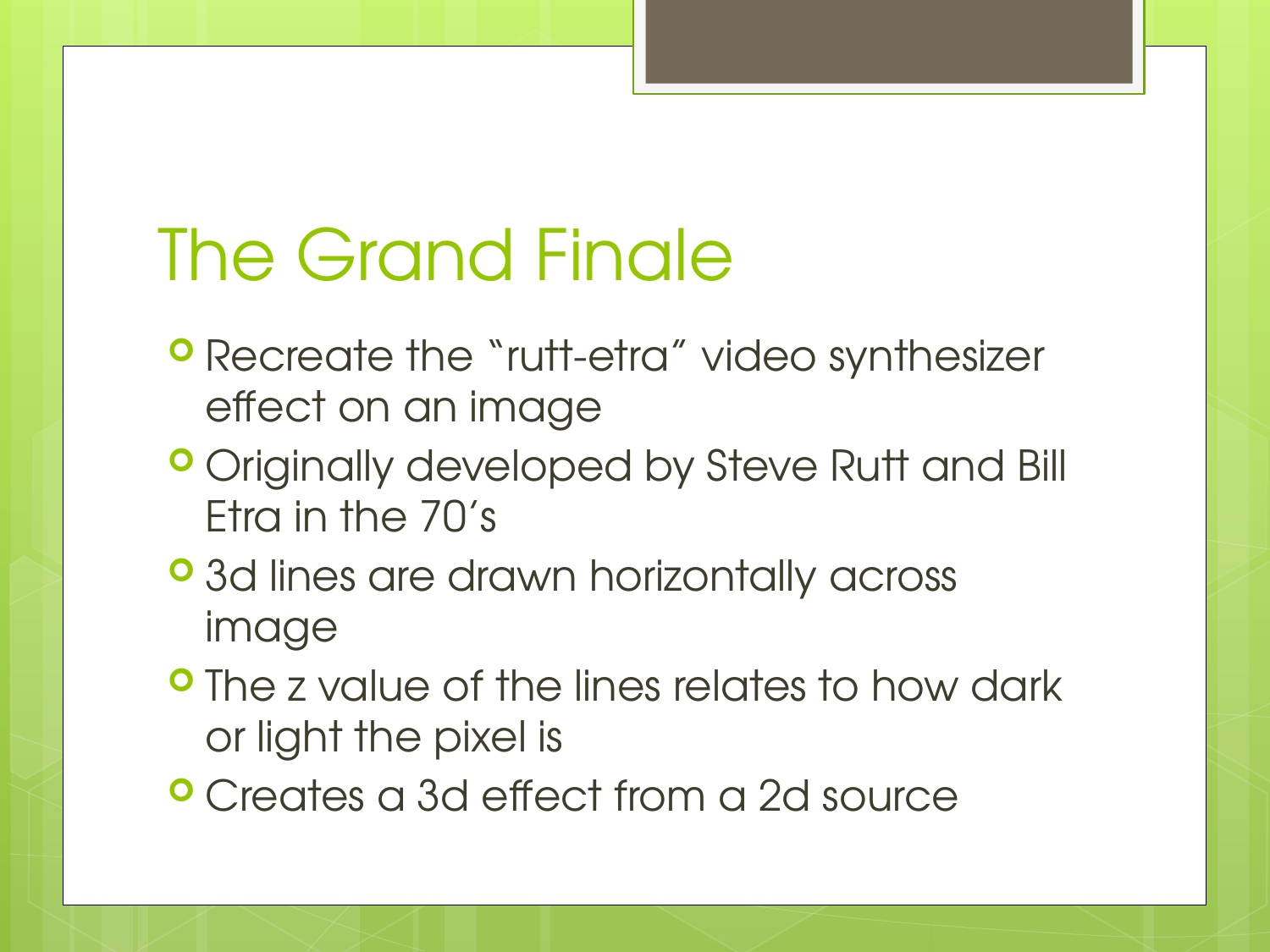

# The Grand Finale
Recreate the “rutt-etra” video synthesizer effect on an image
Originally developed by Steve Rutt and Bill Etra in the 70’s
3d lines are drawn horizontally across image
The z value of the lines relates to how dark or light the pixel is
Creates a 3d effect from a 2d source